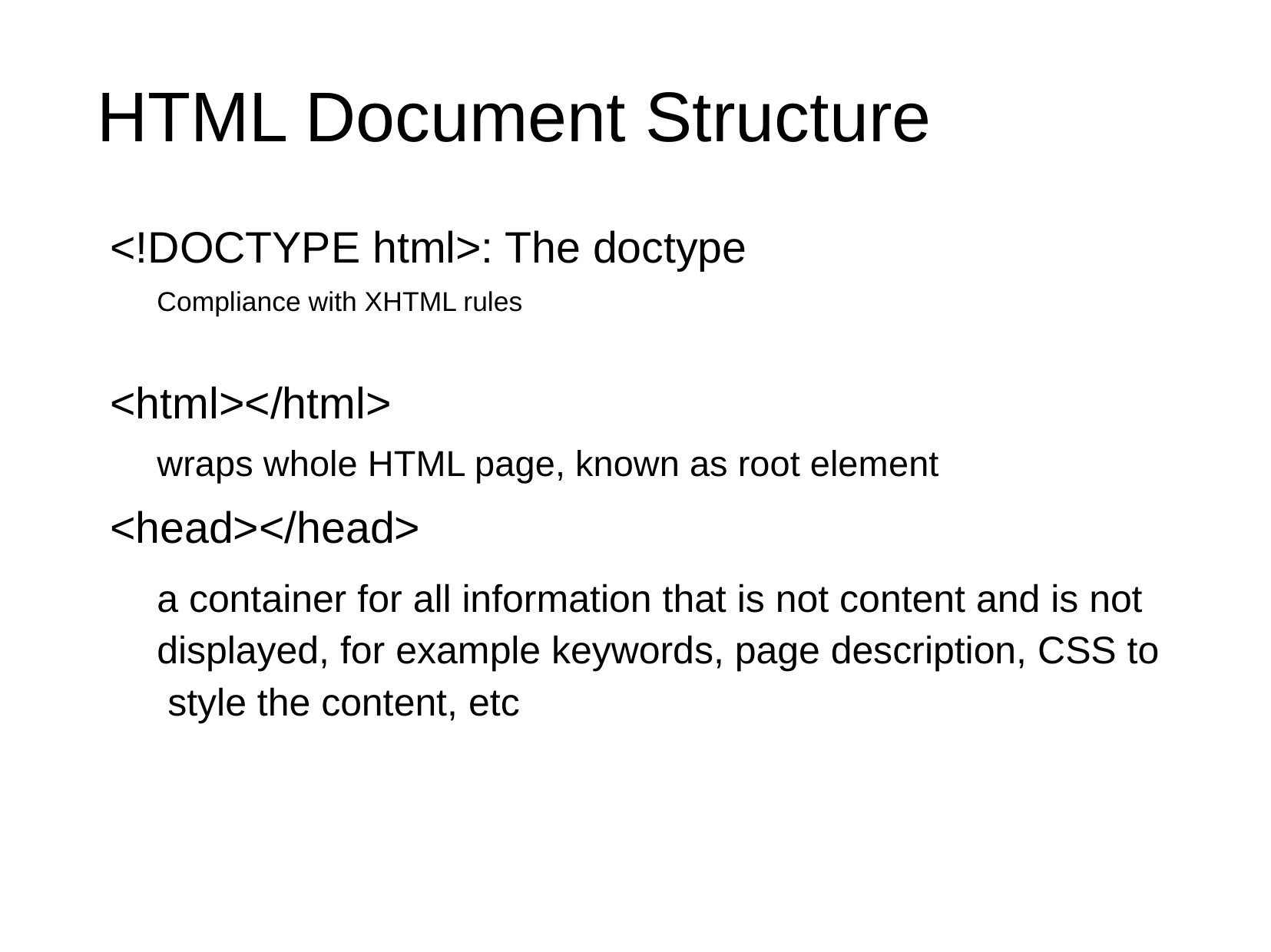

# HTML Document Structure
<!DOCTYPE html>: The doctype
Compliance with XHTML rules

<html></html>
wraps whole HTML page, known as root element
<head></head>
a container for all information that is not content and is not  displayed, for example keywords, page description, CSS to  style the content, etc